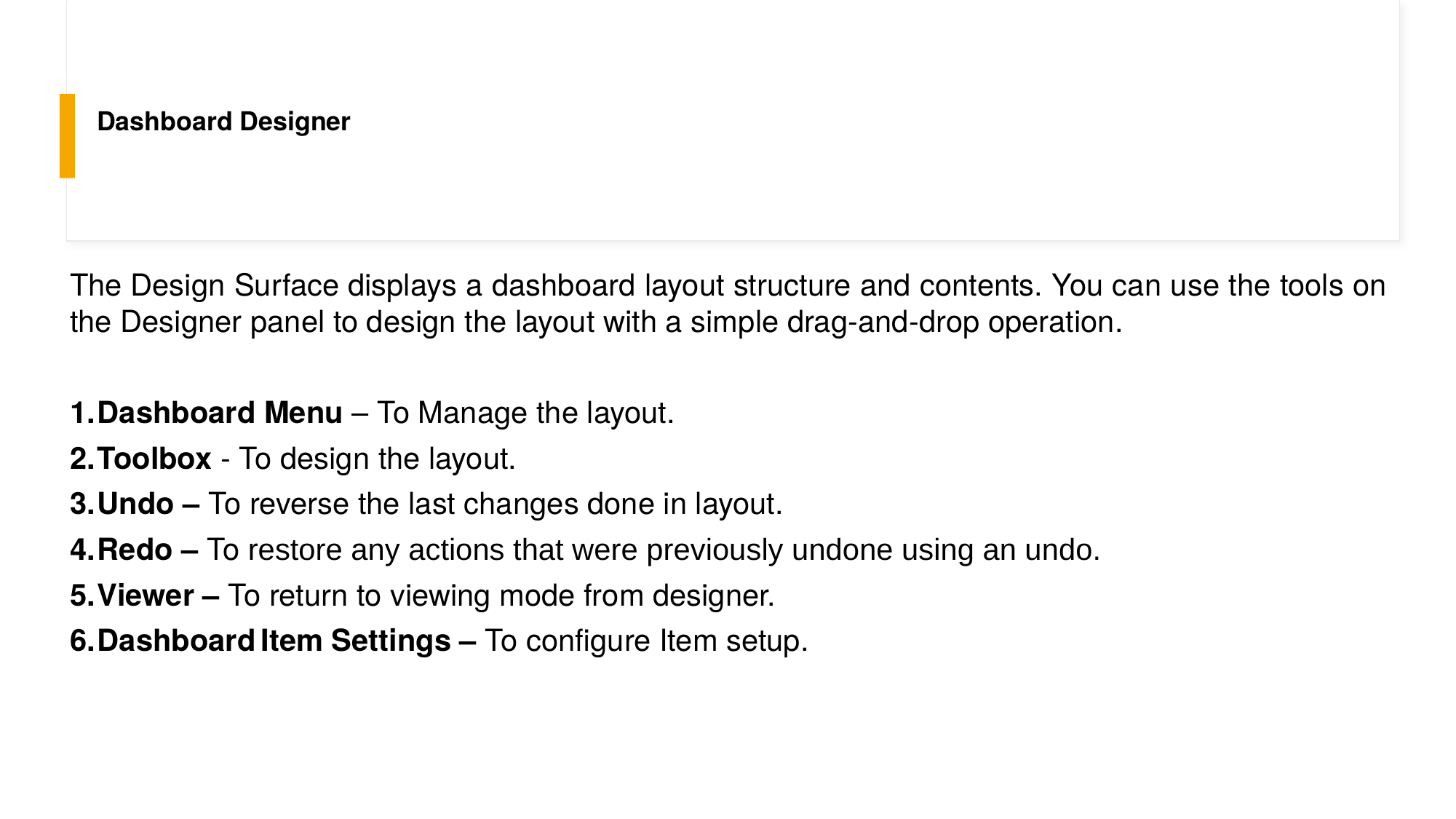

# Dashboard Designer
The Design Surface displays a dashboard layout structure and contents. You can use the tools on the Designer panel to design the layout with a simple drag-and-drop operation.

Dashboard Menu – To Manage the layout.
Toolbox - To design the layout.
Undo – To reverse the last changes done in layout.
Redo – To restore any actions that were previously undone using an undo.
Viewer – To return to viewing mode from designer.
Dashboard Item Settings – To configure Item setup.